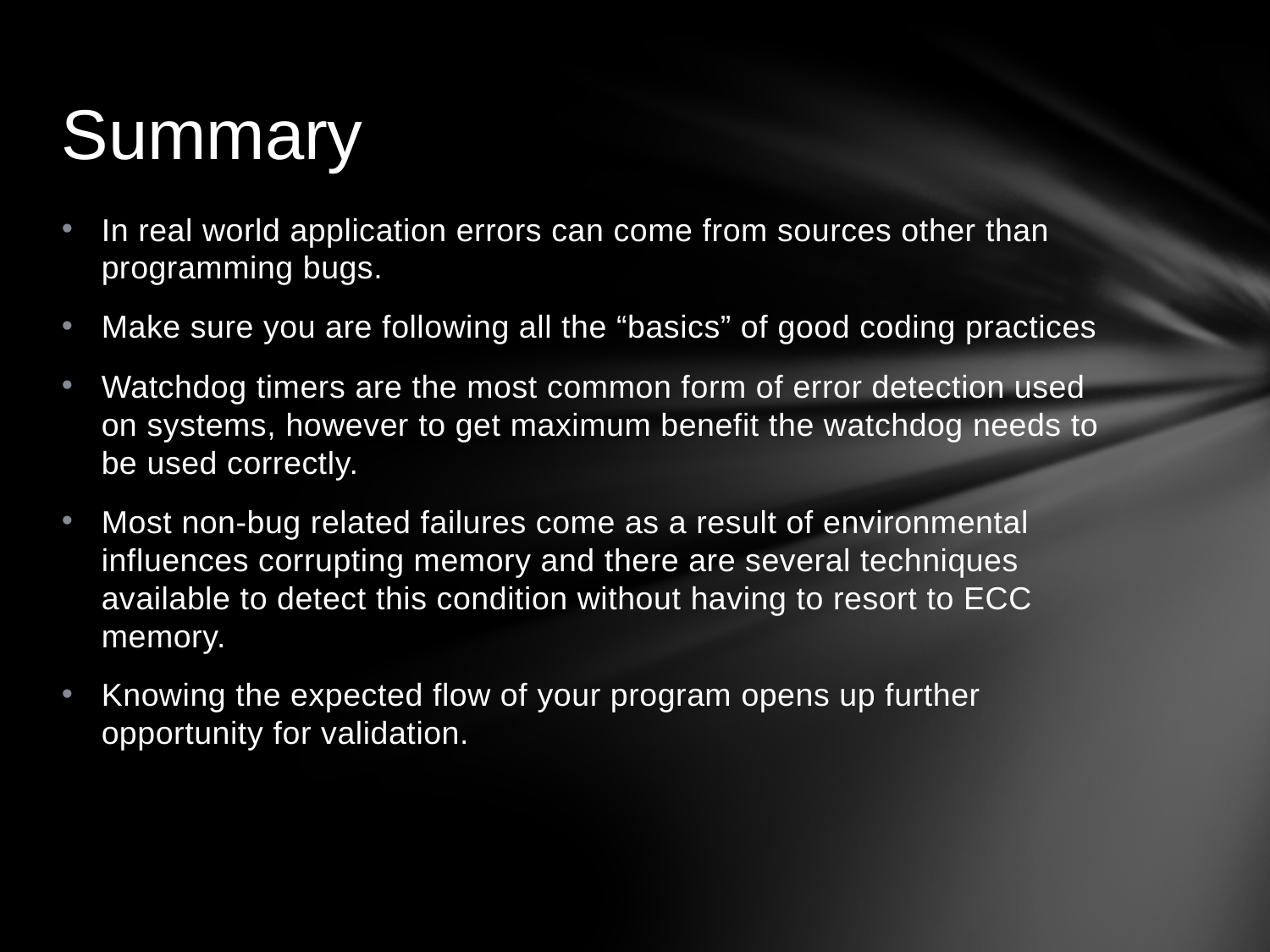

# Summary
In real world application errors can come from sources other than programming bugs.
Make sure you are following all the “basics” of good coding practices
Watchdog timers are the most common form of error detection used on systems, however to get maximum benefit the watchdog needs to be used correctly.
Most non-bug related failures come as a result of environmental influences corrupting memory and there are several techniques available to detect this condition without having to resort to ECC memory.
Knowing the expected flow of your program opens up further opportunity for validation.